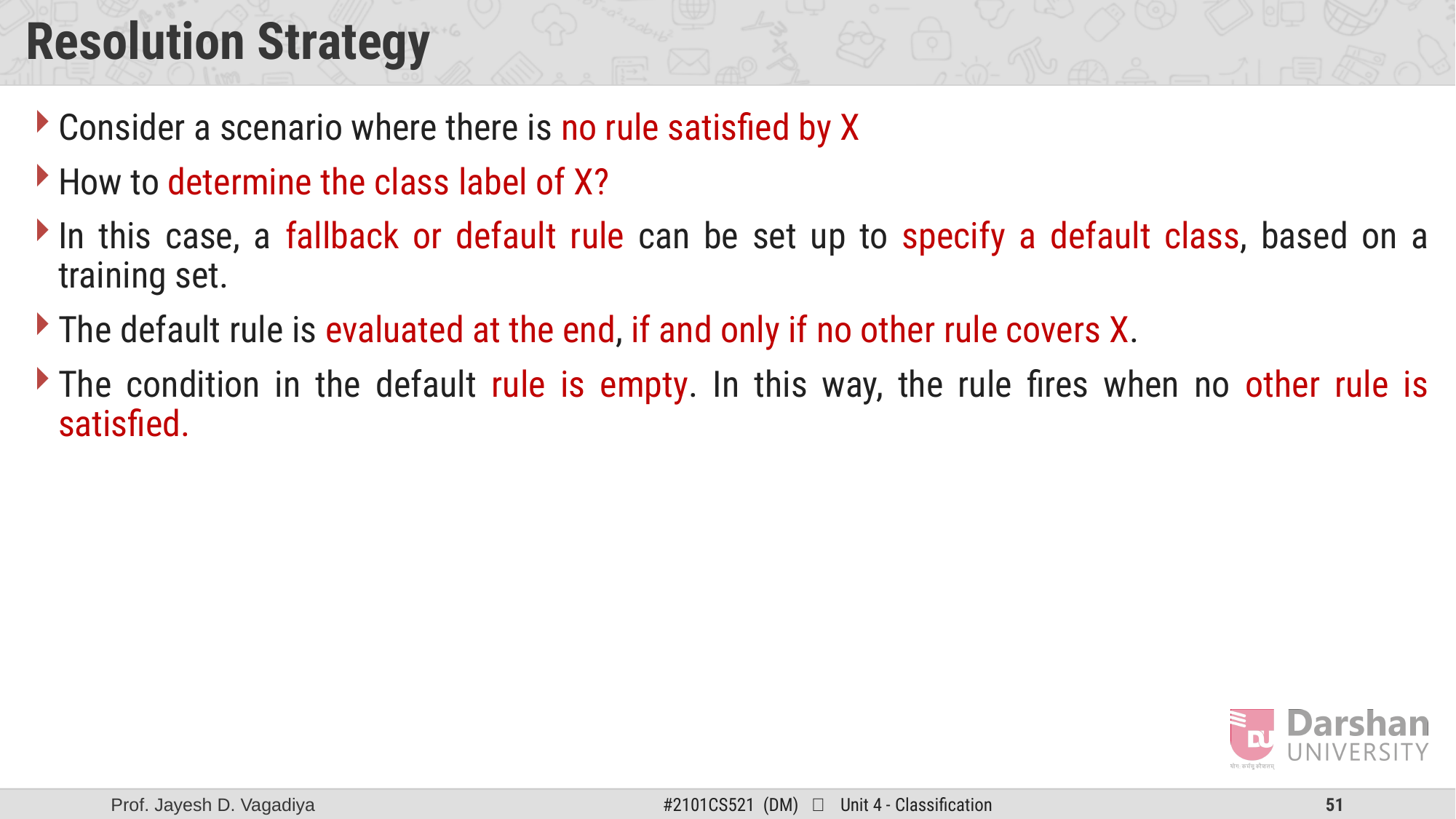

# Resolution Strategy
Consider a scenario where there is no rule satisfied by X
How to determine the class label of X?
In this case, a fallback or default rule can be set up to specify a default class, based on a training set.
The default rule is evaluated at the end, if and only if no other rule covers X.
The condition in the default rule is empty. In this way, the rule fires when no other rule is satisfied.